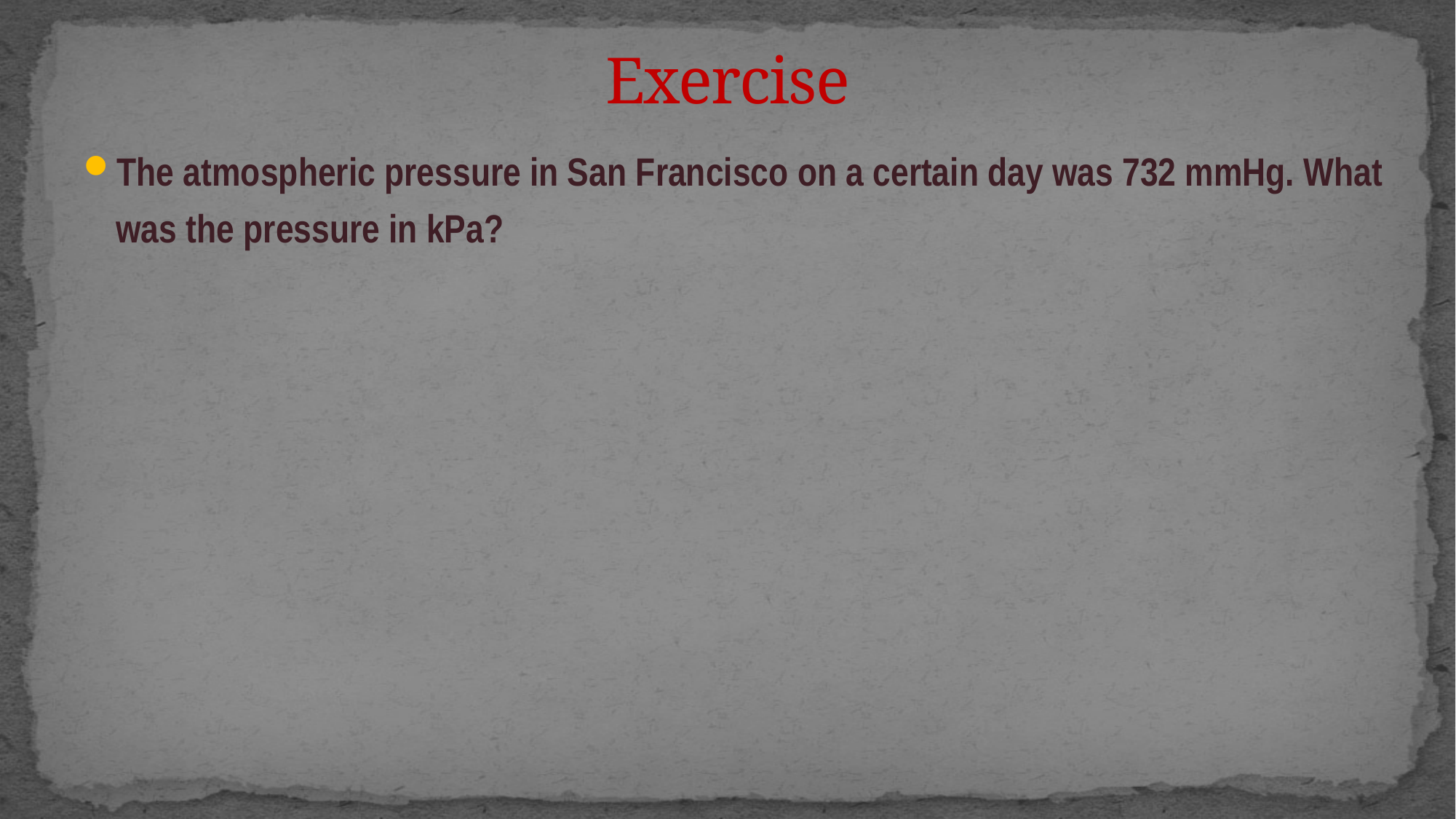

Exercise
The atmospheric pressure in San Francisco on a certain day was 732 mmHg. What was the pressure in kPa?